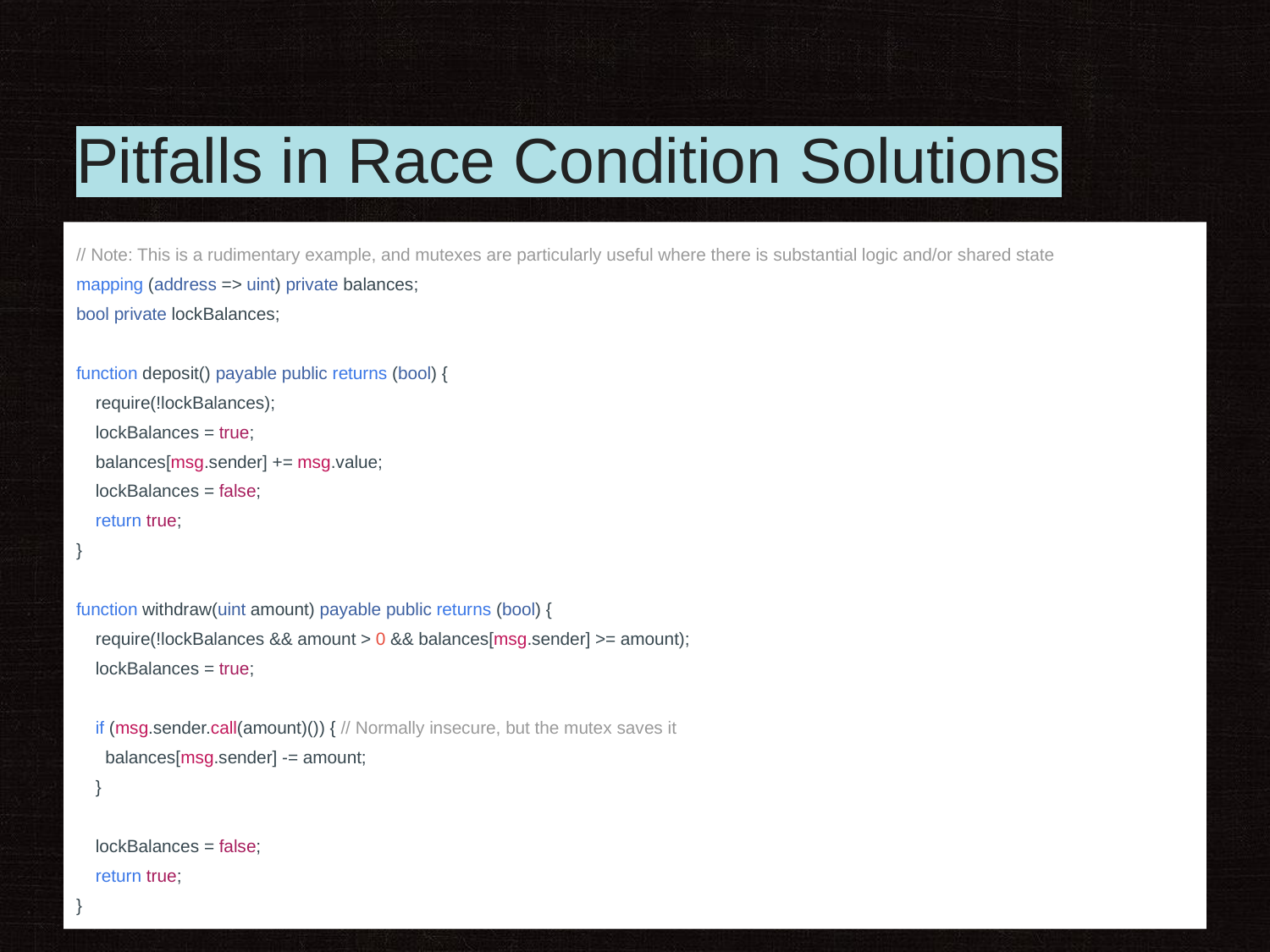

# Pitfalls in Race Condition Solutions
// Note: This is a rudimentary example, and mutexes are particularly useful where there is substantial logic and/or shared state
mapping (address => uint) private balances;
bool private lockBalances;
function deposit() payable public returns (bool) {
    require(!lockBalances);
    lockBalances = true;
    balances[msg.sender] += msg.value;
    lockBalances = false;
    return true;
}
function withdraw(uint amount) payable public returns (bool) {
    require(!lockBalances && amount > 0 && balances[msg.sender] >= amount);
    lockBalances = true;
    if (msg.sender.call(amount)()) { // Normally insecure, but the mutex saves it
      balances[msg.sender] -= amount;
    }
    lockBalances = false;
    return true;
}